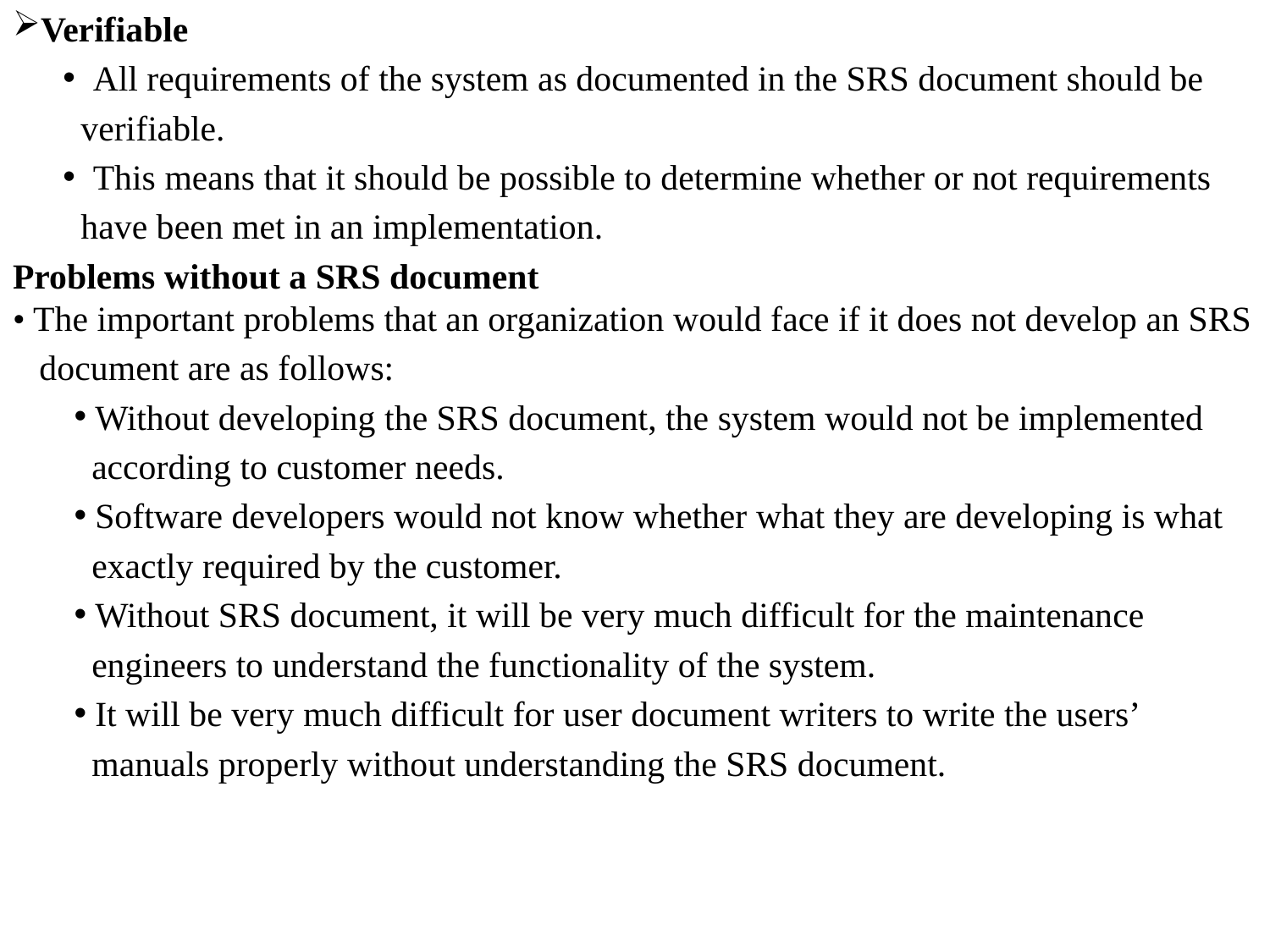

Verifiable
  All requirements of the system as documented in the SRS document should be
  verifiable.
  This means that it should be possible to determine whether or not requirements
  have been met in an implementation.
Problems without a SRS document
• The important problems that an organization would face if it does not develop an SRS
   document are as follows:
 Without developing the SRS document, the system would not be implemented
  according to customer needs.
 Software developers would not know whether what they are developing is what
  exactly required by the customer.
 Without SRS document, it will be very much difficult for the maintenance
  engineers to understand the functionality of the system.
 It will be very much difficult for user document writers to write the users’
  manuals properly without understanding the SRS document.